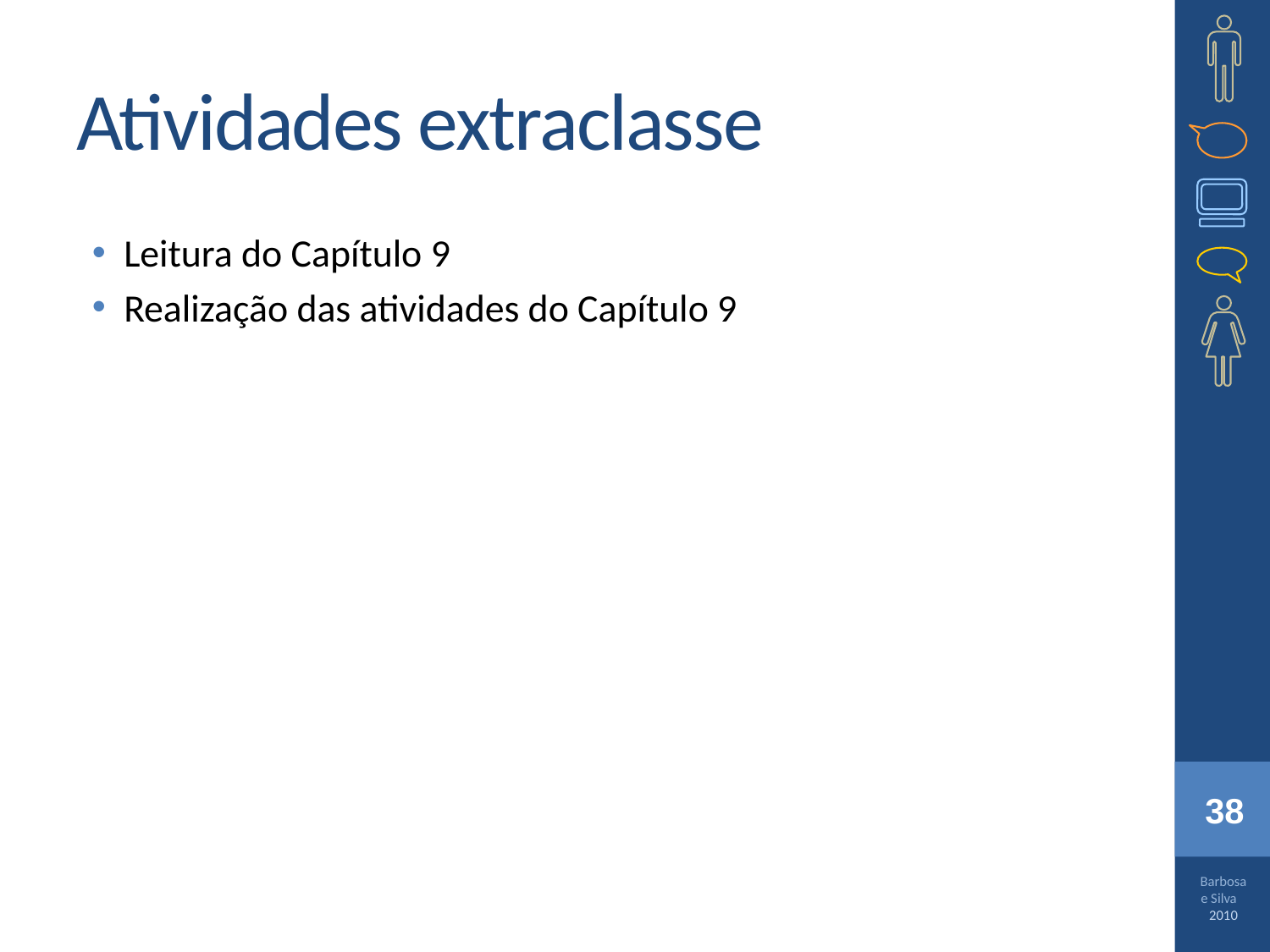

# Atividades extraclasse
Leitura do Capítulo 9
Realização das atividades do Capítulo 9